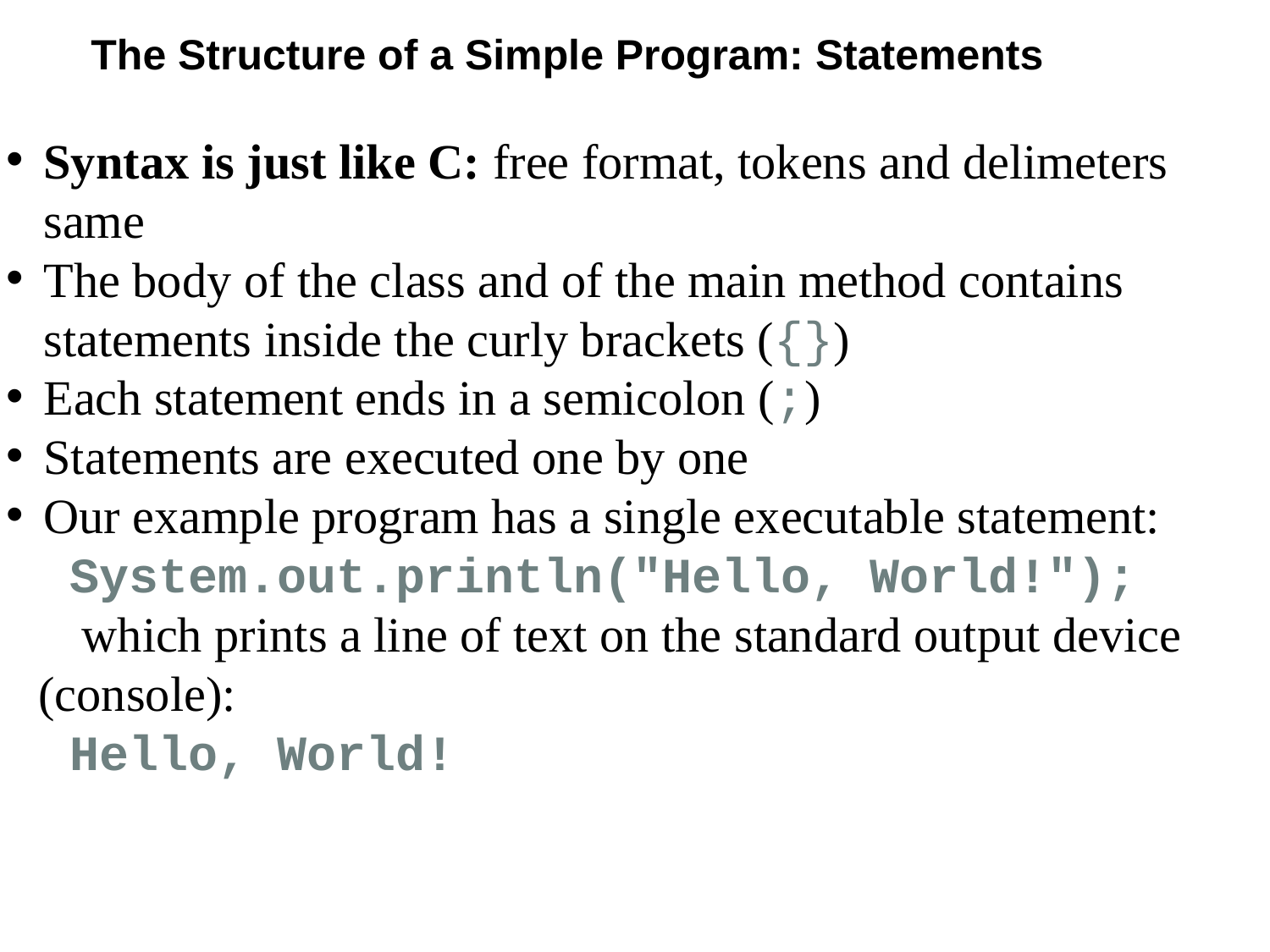

The Structure of a Simple Program: Statements
Syntax is just like C: free format, tokens and delimeters same
The body of the class and of the main method contains statements inside the curly brackets ({})
Each statement ends in a semicolon (;)
Statements are executed one by one
Our example program has a single executable statement:
System.out.println("Hello, World!");
 which prints a line of text on the standard output device (console):
Hello, World!